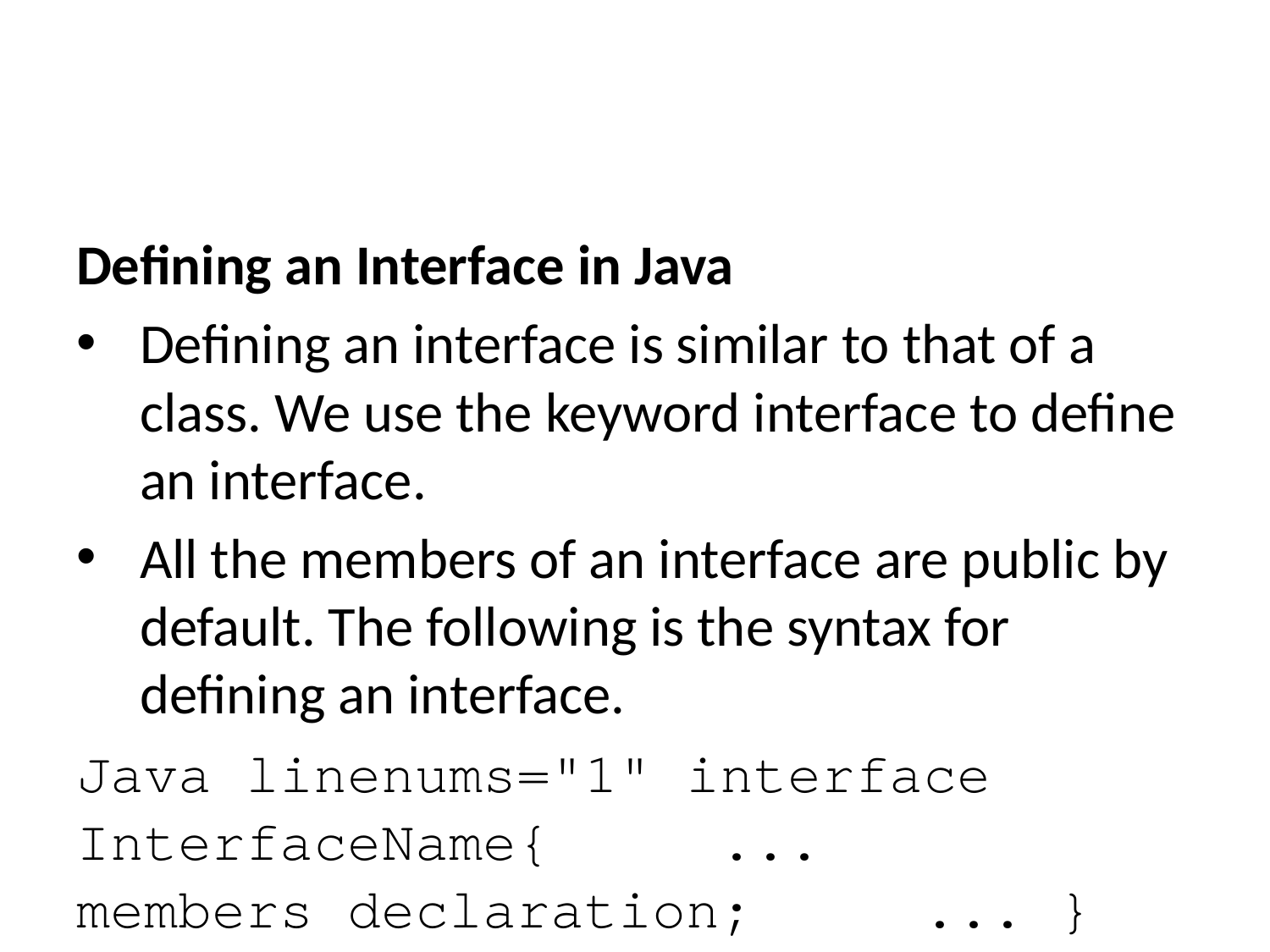

Defining an Interface in Java
Defining an interface is similar to that of a class. We use the keyword interface to define an interface.
All the members of an interface are public by default. The following is the syntax for defining an interface.
Java linenums="1" interface InterfaceName{     ...     members declaration;     ... }